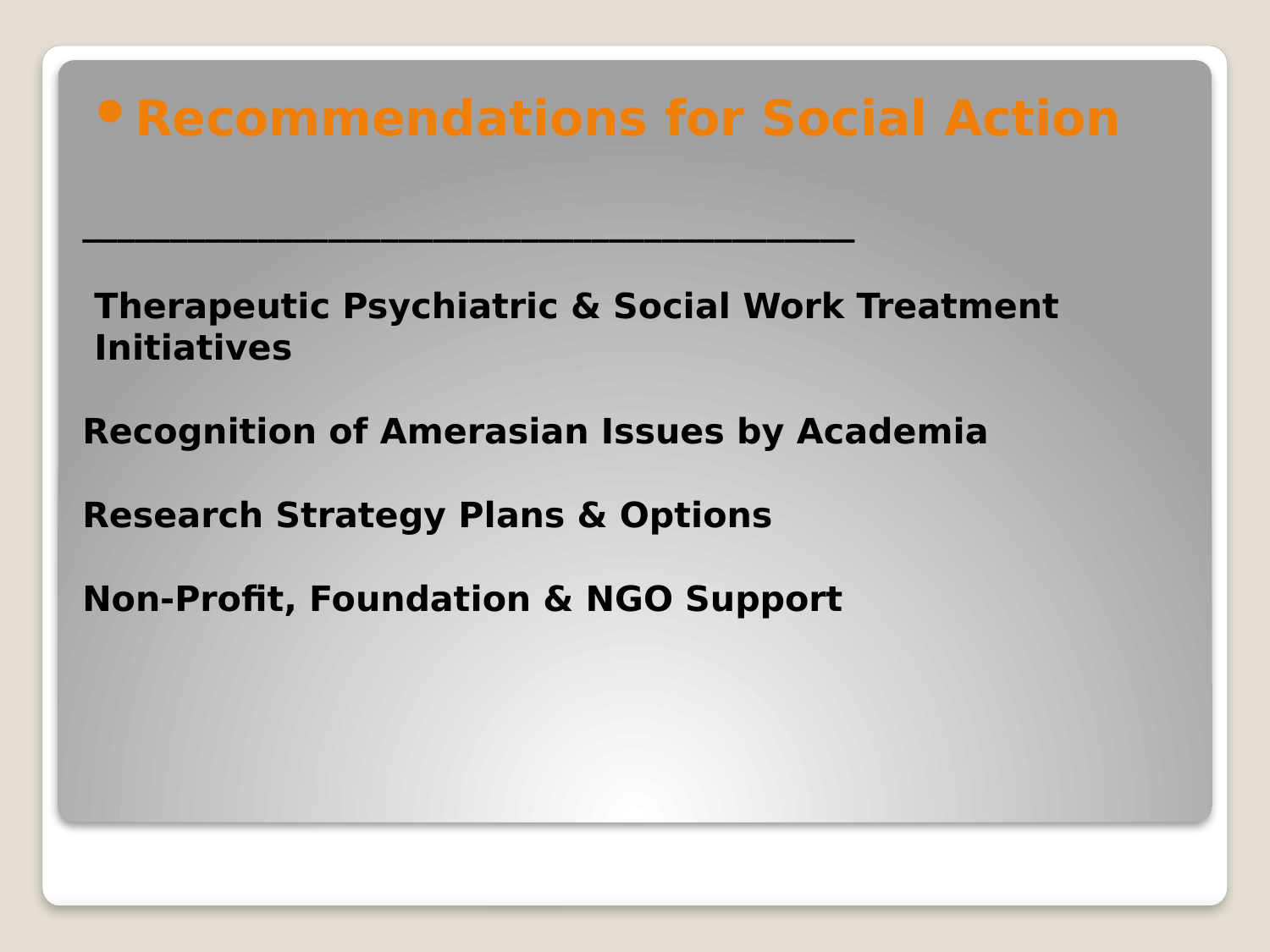

Recommendations for Social Action

# ____________________________________________   Therapeutic Psychiatric & Social Work Treatment Initiatives   Recognition of Amerasian Issues by Academia   Research Strategy Plans & Options   Non-Profit, Foundation & NGO Support